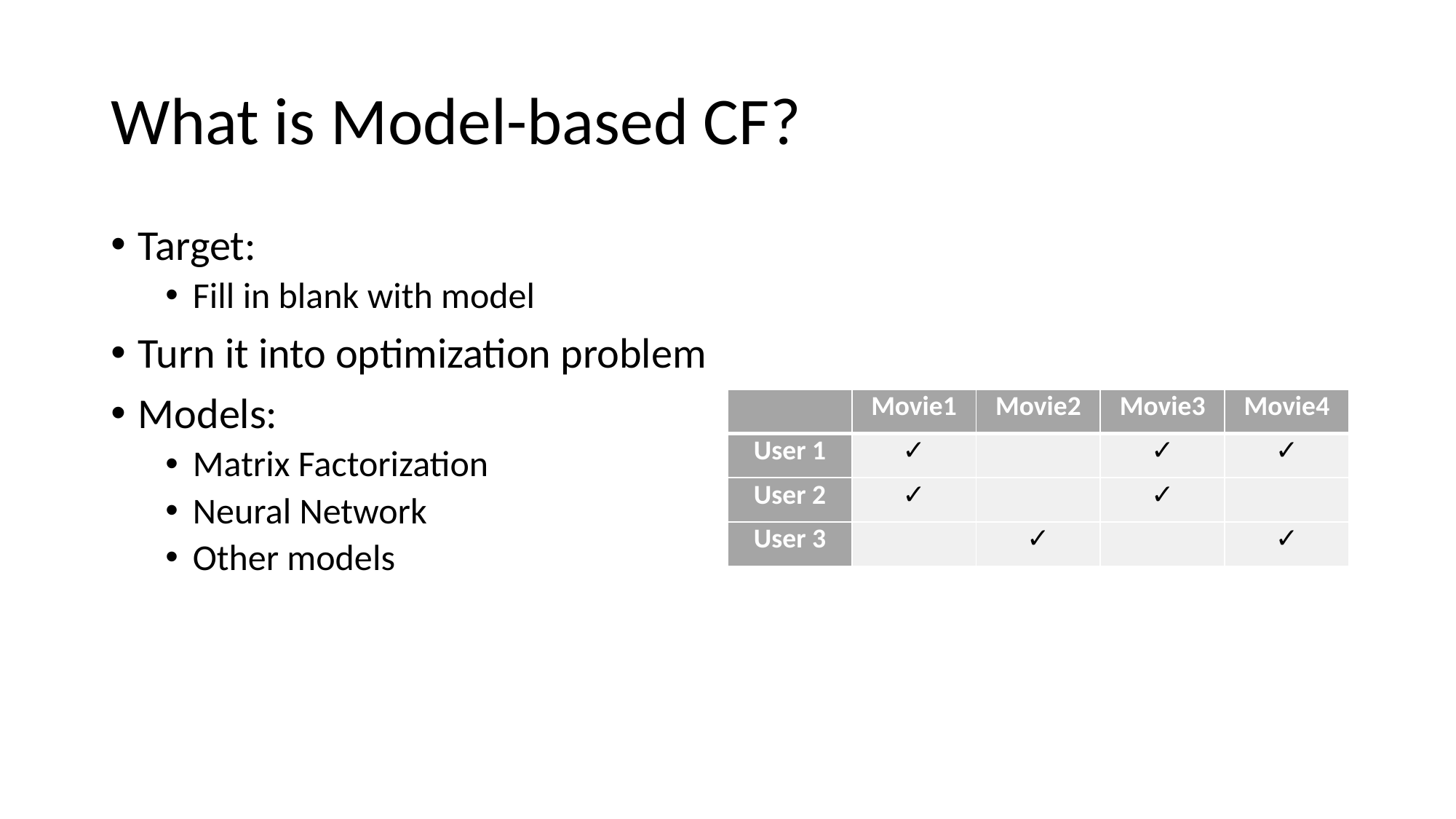

# What is Model-based CF?
Target:
Fill in blank with model
Turn it into optimization problem
Models:
Matrix Factorization
Neural Network
Other models
|  | Movie1 | Movie2 | Movie3 | Movie4 |
| --- | --- | --- | --- | --- |
| User 1 | ✓ |  | ✓ | ✓ |
| User 2 | ✓ |  | ✓ |  |
| User 3 |  | ✓ |  | ✓ |